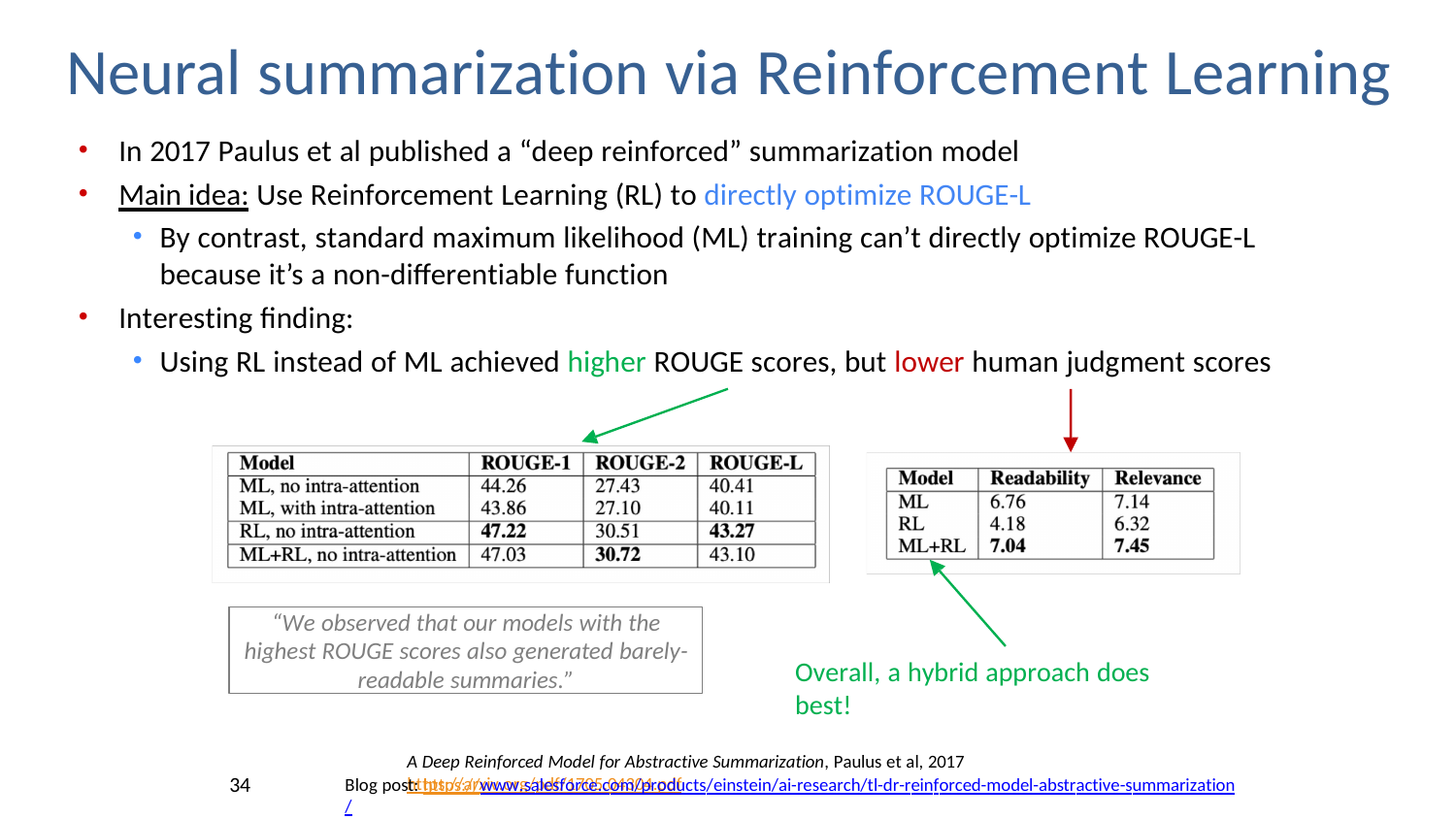

# Neural summarization via Reinforcement Learning
In 2017 Paulus et al published a “deep reinforced” summarization model
Main idea: Use Reinforcement Learning (RL) to directly optimize ROUGE-L
By contrast, standard maximum likelihood (ML) training can’t directly optimize ROUGE-L because it’s a non-differentiable function
Interesting finding:
Using RL instead of ML achieved higher ROUGE scores, but lower human judgment scores

“We observed that our models with the highest ROUGE scores also generated barely- readable summaries.”
Overall, a hybrid approach does best!
A Deep Reinforced Model for Abstractive Summarization, Paulus et al, 2017 https://arxiv.org/pdf/1705.04304.pdf
34
Blog post: https://www.salesforce.com/products/einstein/ai-research/tl-dr-reinforced-model-abstractive-summarization/